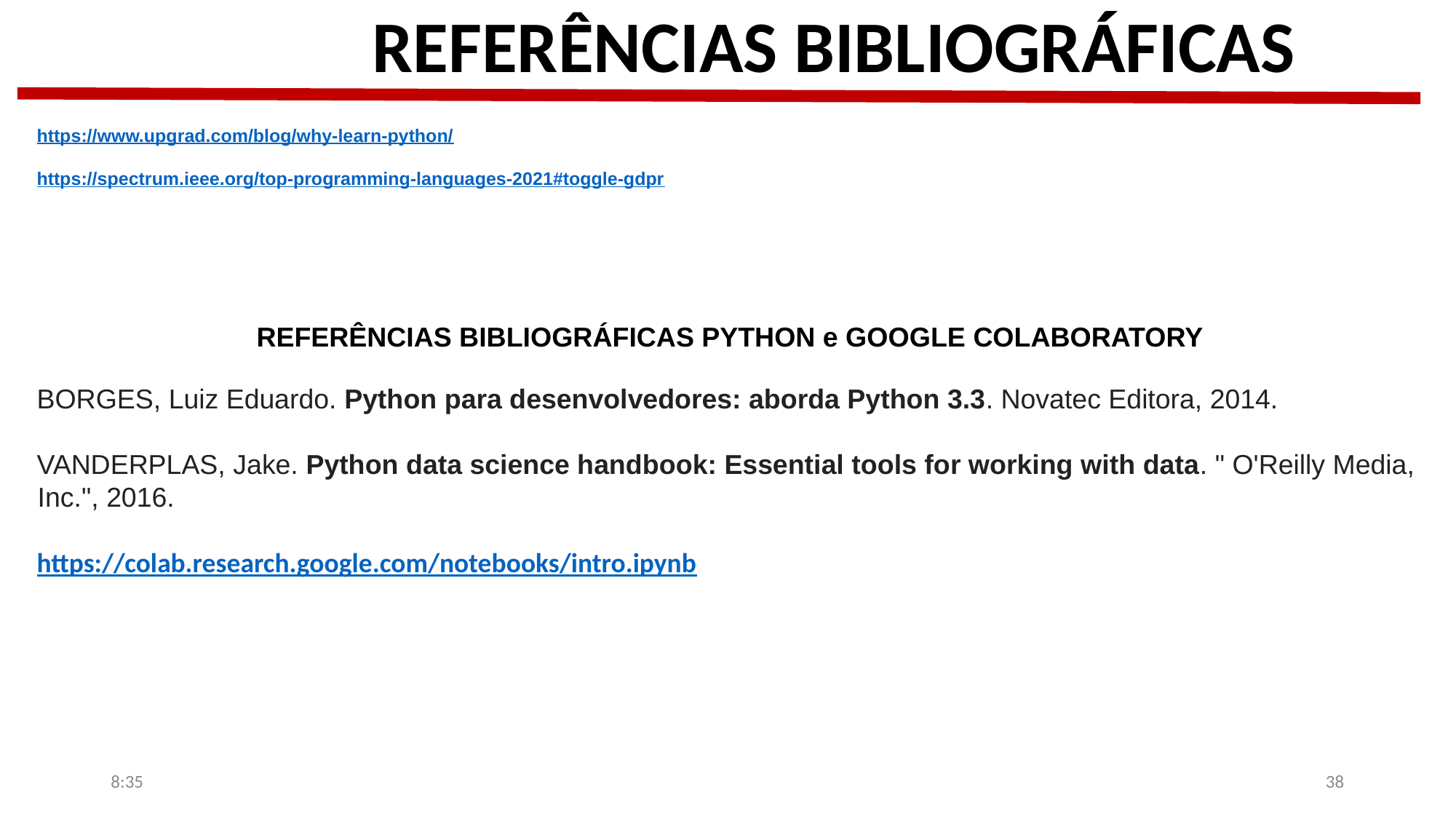

REFERÊNCIAS BIBLIOGRÁFICAS
https://www.upgrad.com/blog/why-learn-python/

https://spectrum.ieee.org/top-programming-languages-2021#toggle-gdpr

 REFERÊNCIAS BIBLIOGRÁFICAS PYTHON e GOOGLE COLABORATORY

BORGES, Luiz Eduardo. Python para desenvolvedores: aborda Python 3.3. Novatec Editora, 2014.

VANDERPLAS, Jake. Python data science handbook: Essential tools for working with data. " O'Reilly Media, Inc.", 2016.

https://colab.research.google.com/notebooks/intro.ipynb

8:35

38